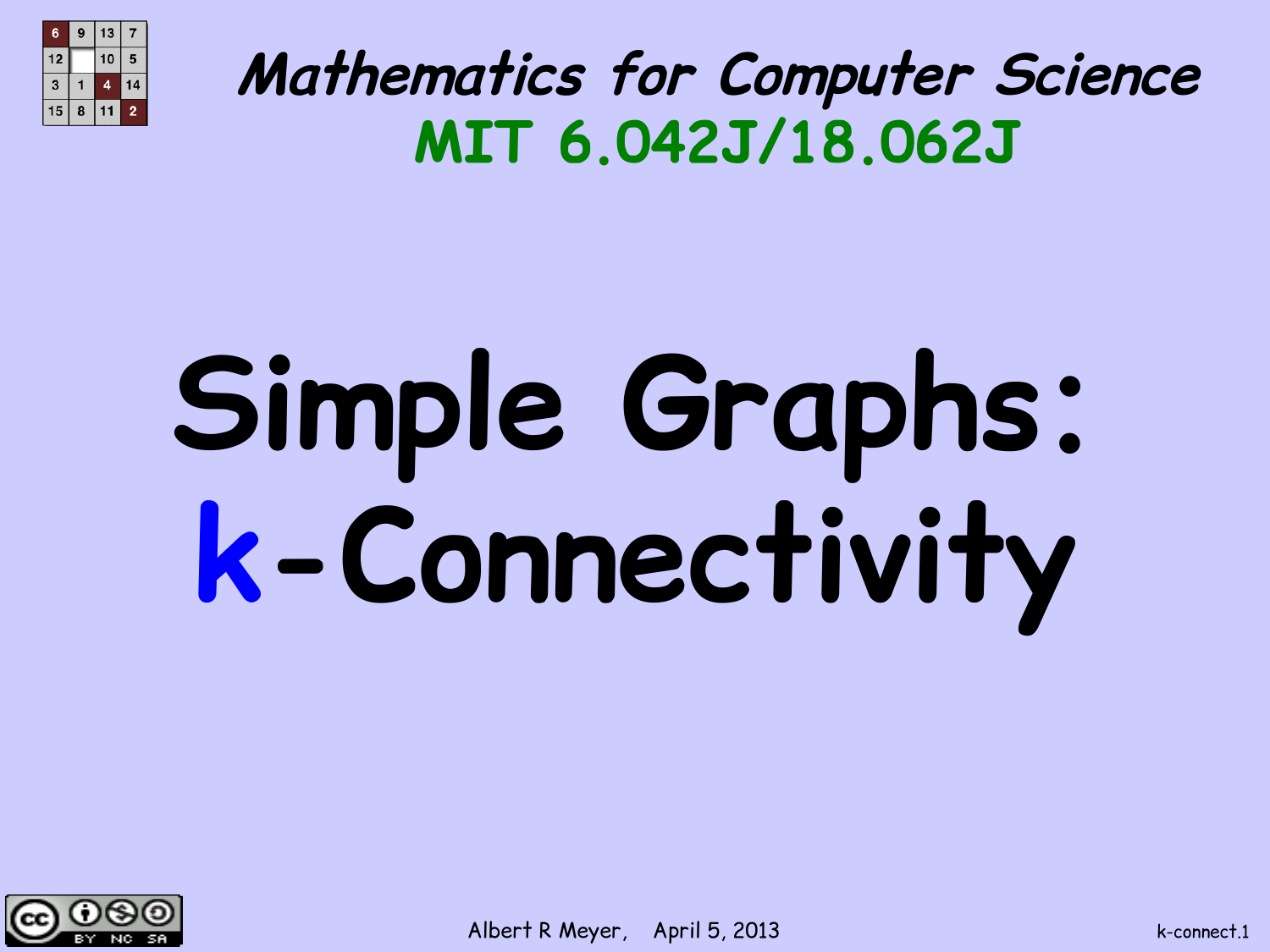

Mathematics for Computer Science
MIT 6.042J/18.062J
Simple Graphs:
k-Connectivity
k-connect.1